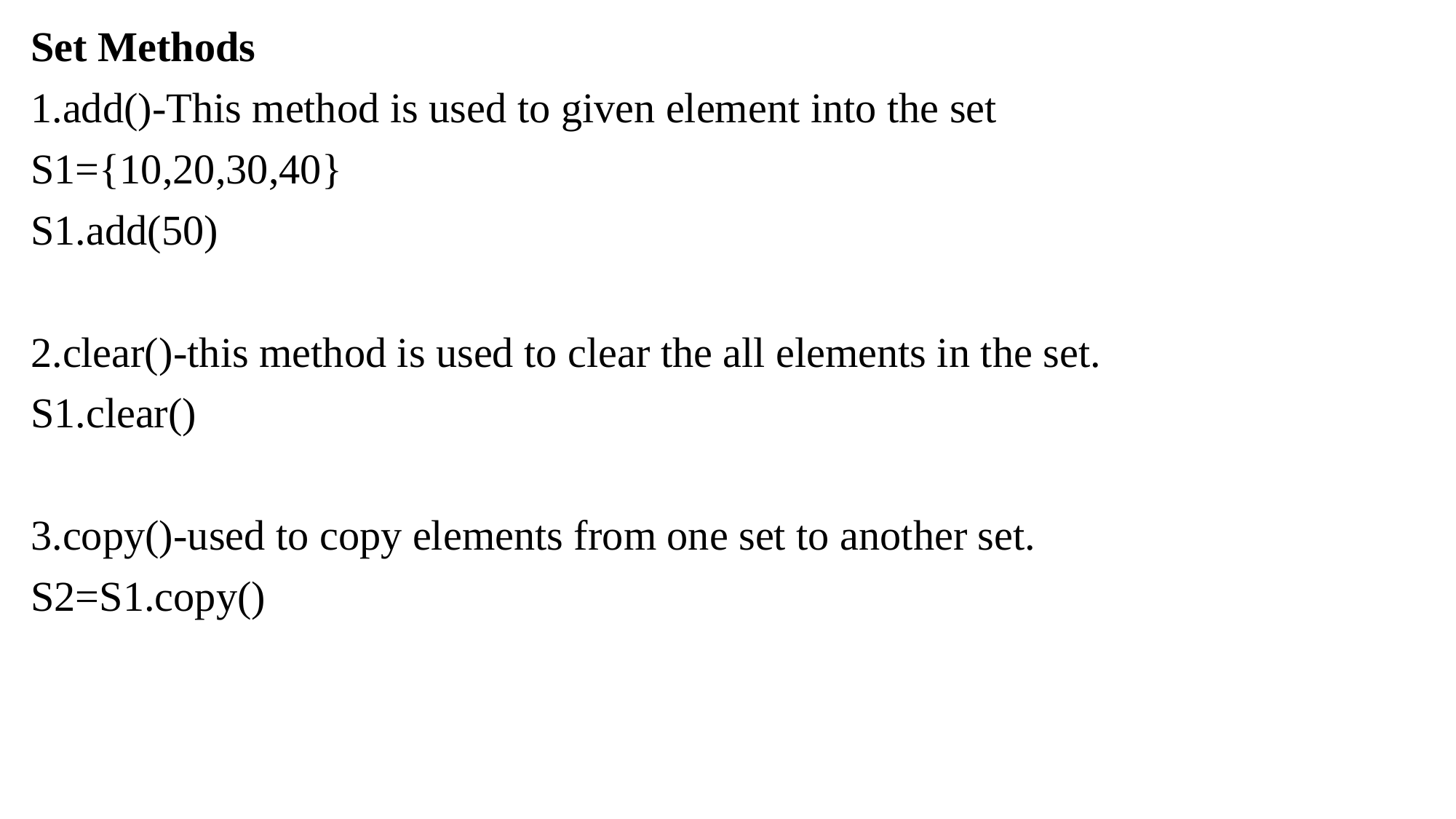

Set Methods
1.add()-This method is used to given element into the set
S1={10,20,30,40}
S1.add(50)

2.clear()-this method is used to clear the all elements in the set.
S1.clear()

3.copy()-used to copy elements from one set to another set.
S2=S1.copy()